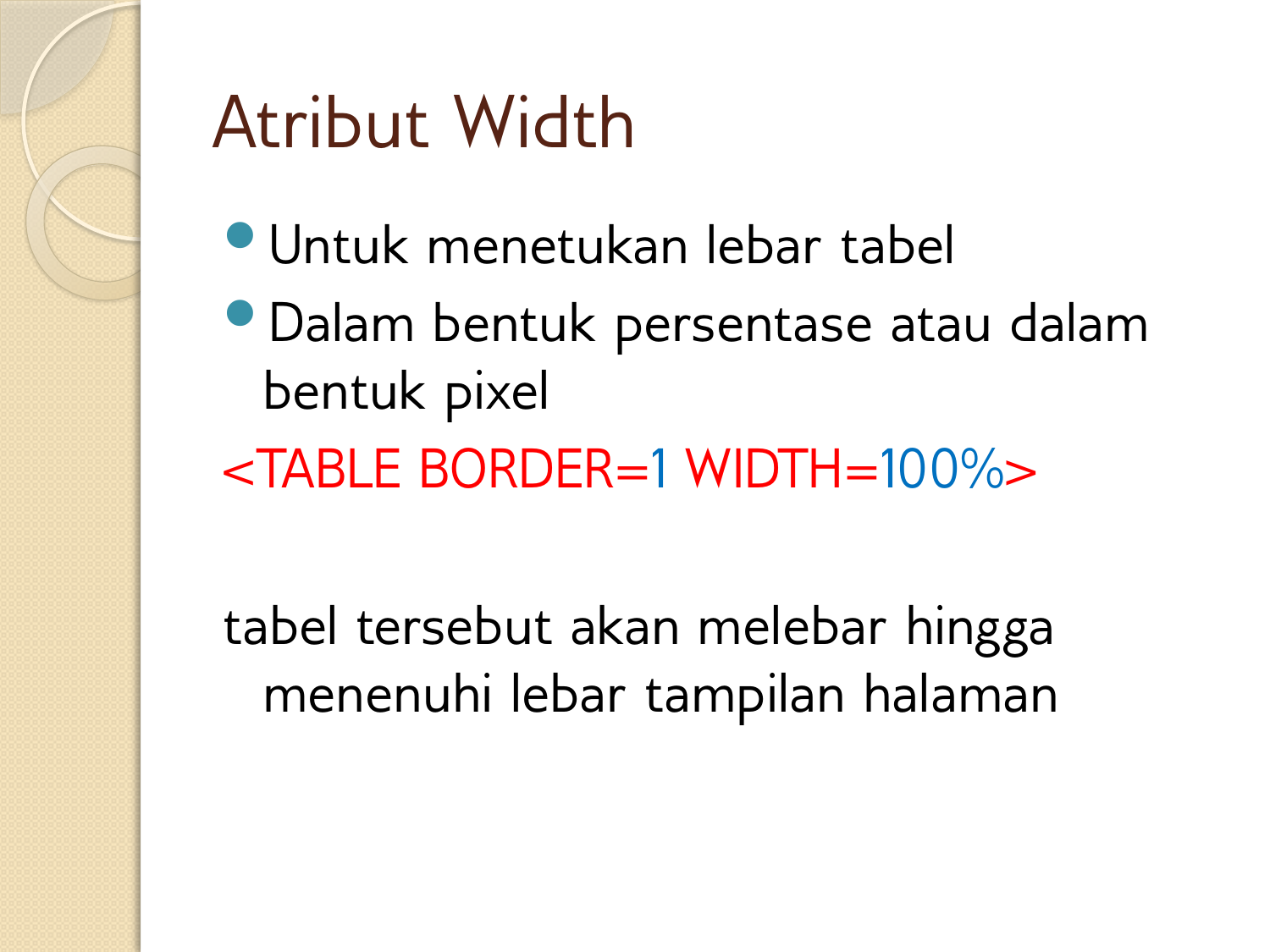

# Atribut Width
Untuk menetukan lebar tabel
Dalam bentuk persentase atau dalam bentuk pixel
<TABLE BORDER=1 WIDTH=100%>

tabel tersebut akan melebar hingga menenuhi lebar tampilan halaman